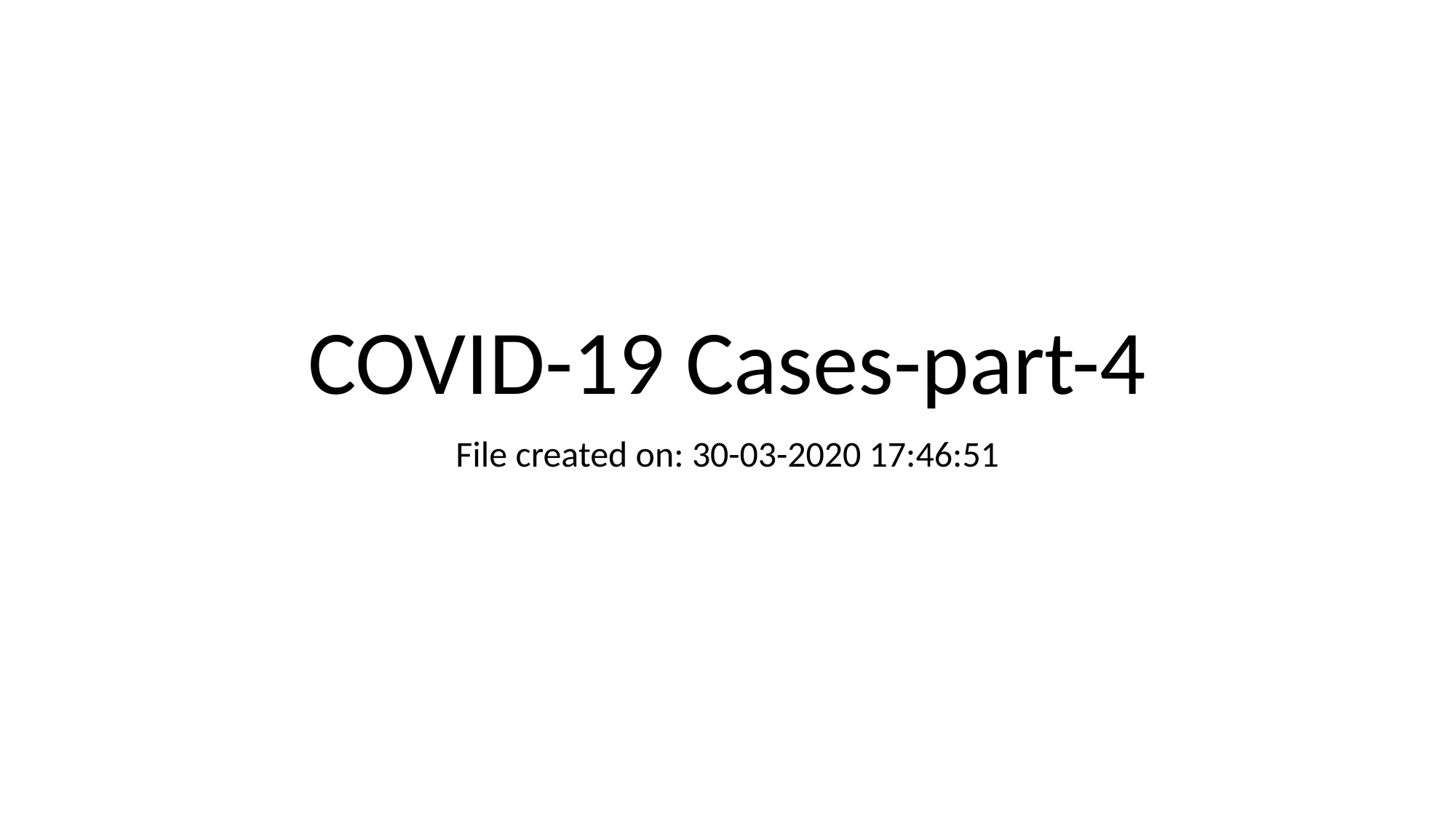

# COVID-19 Cases-part-4
File created on: 30-03-2020 17:46:51